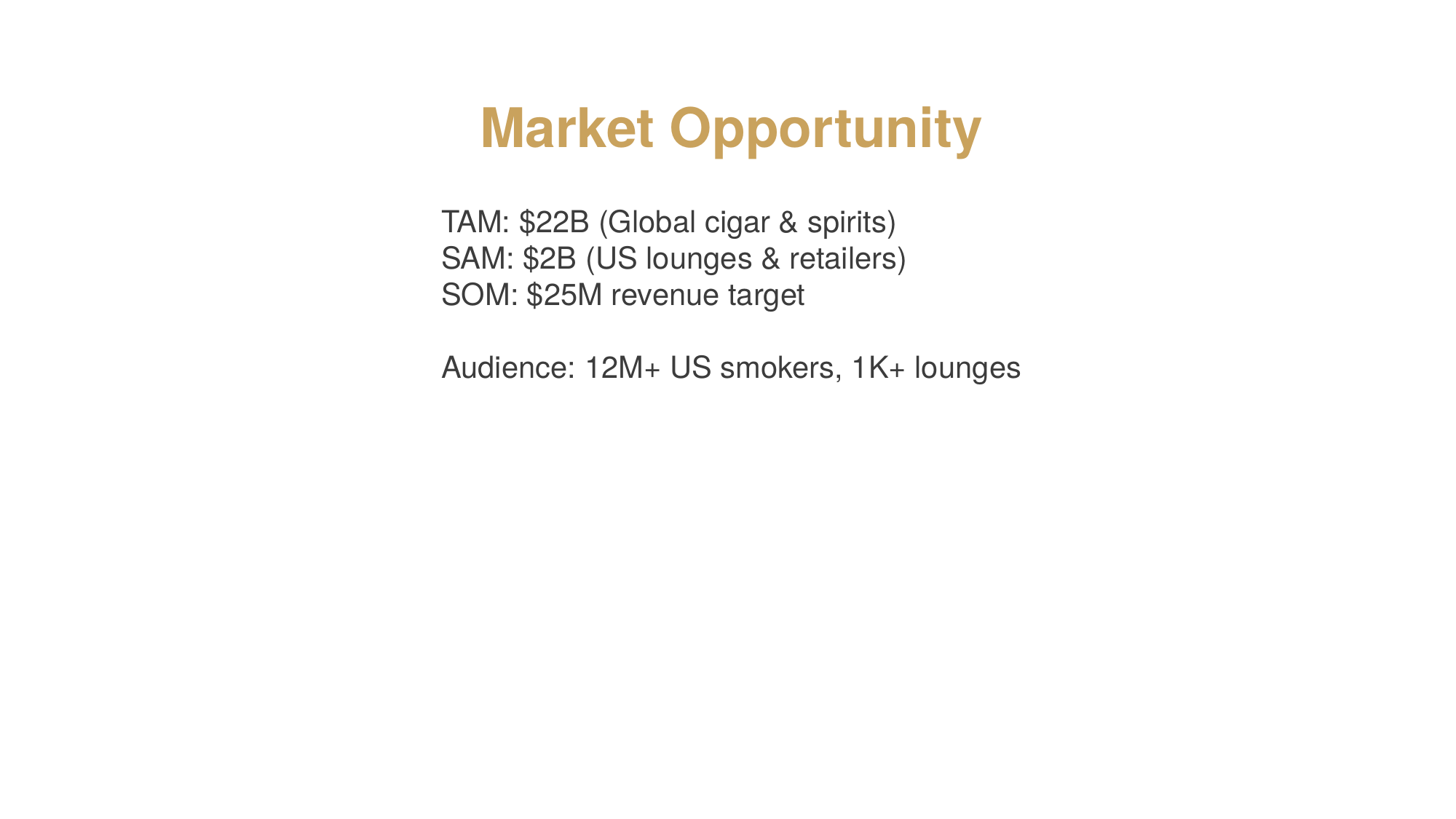

Market Opportunity

TAM: $22B (Global cigar & spirits)
SAM: $2B (US lounges & retailers)
SOM: $25M revenue target
Audience: 12M+ US smokers, 1K+ lounges